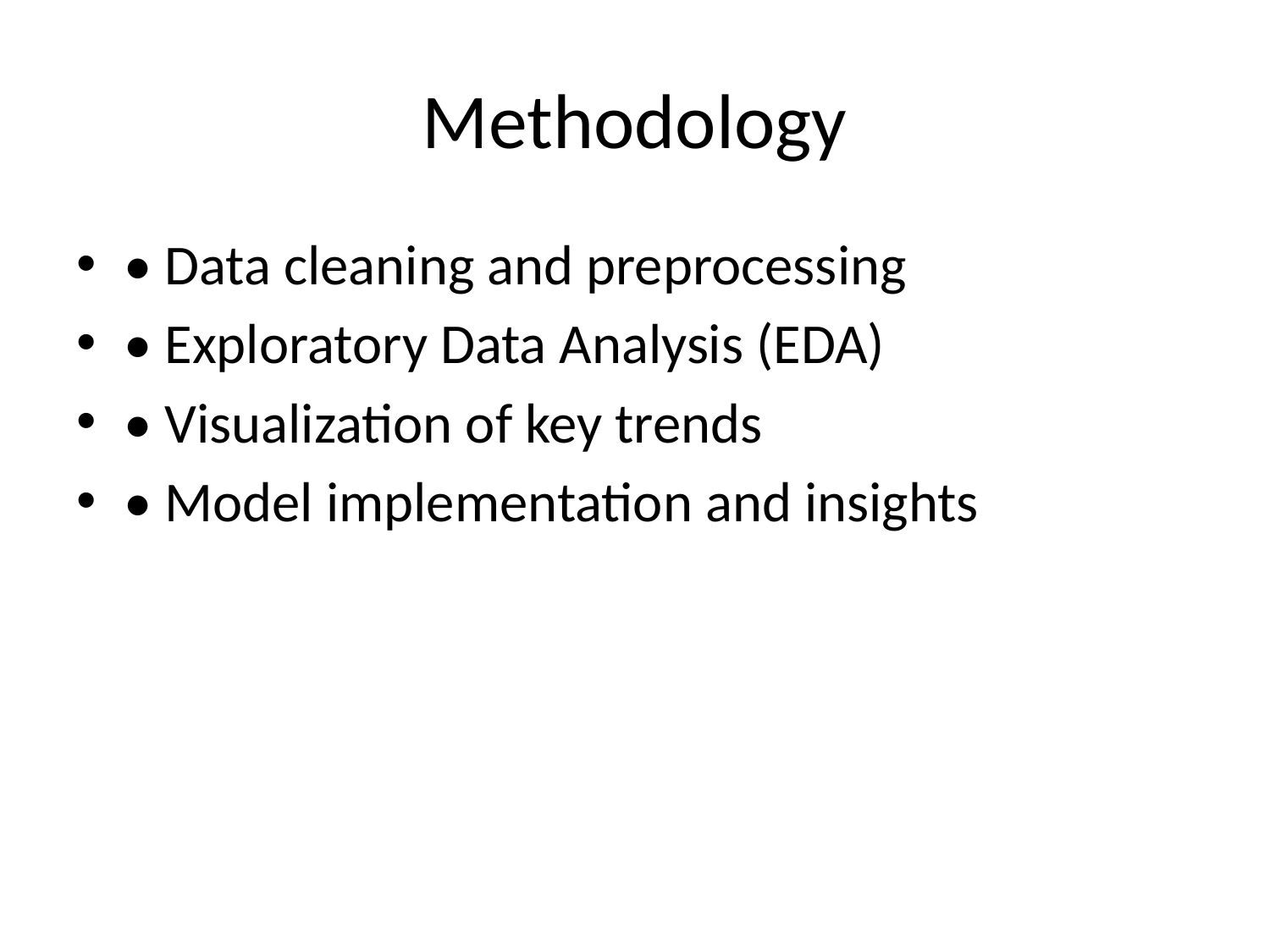

# Methodology
• Data cleaning and preprocessing
• Exploratory Data Analysis (EDA)
• Visualization of key trends
• Model implementation and insights